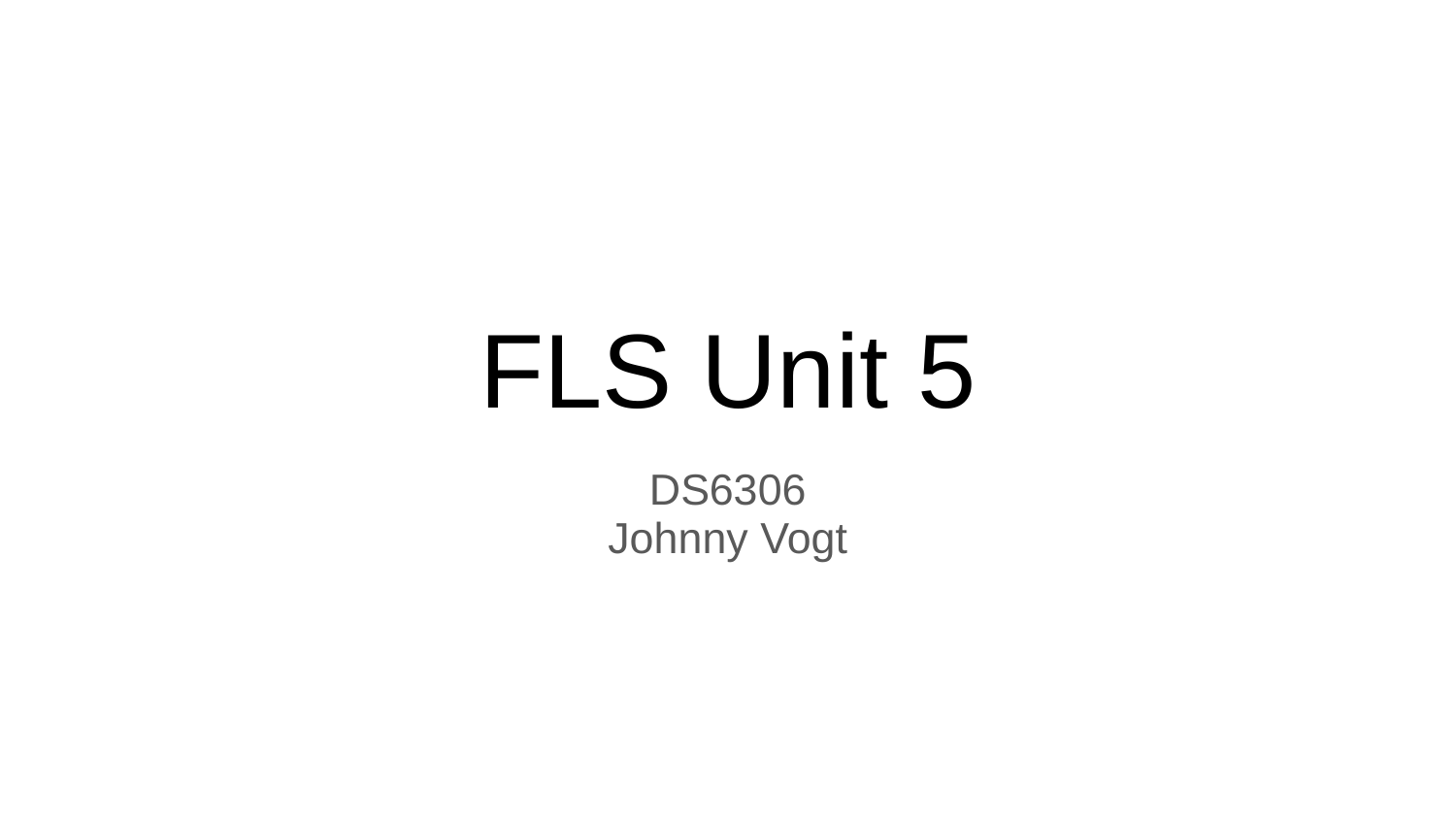

# FLS Unit 5
DS6306
Johnny Vogt